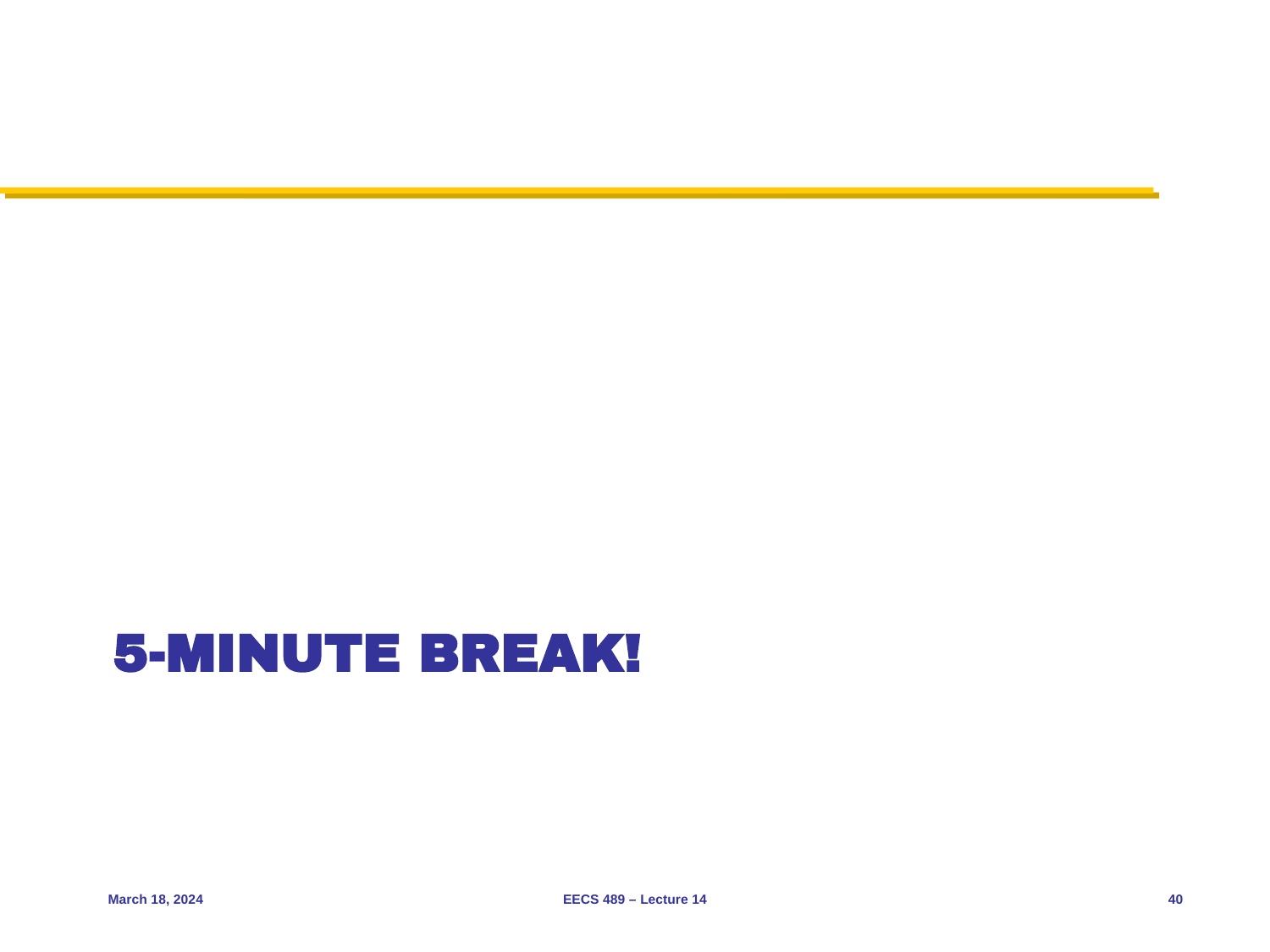

# 5-minute break!
March 18, 2024
EECS 489 – Lecture 14
40